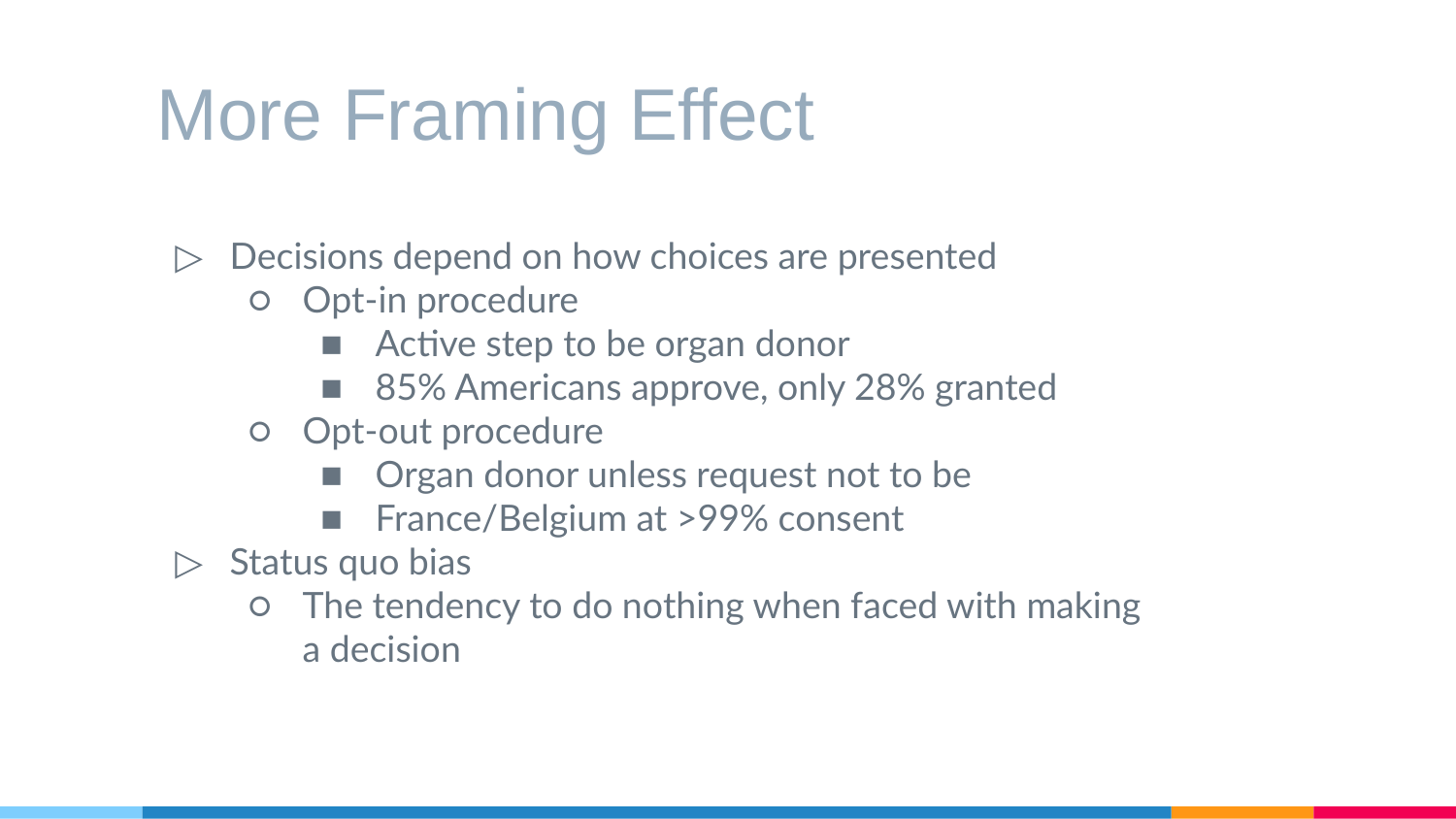

# More Framing Effect
Decisions depend on how choices are presented
Opt-in procedure
Active step to be organ donor
85% Americans approve, only 28% granted
Opt-out procedure
Organ donor unless request not to be
France/Belgium at >99% consent
Status quo bias
The tendency to do nothing when faced with making a decision